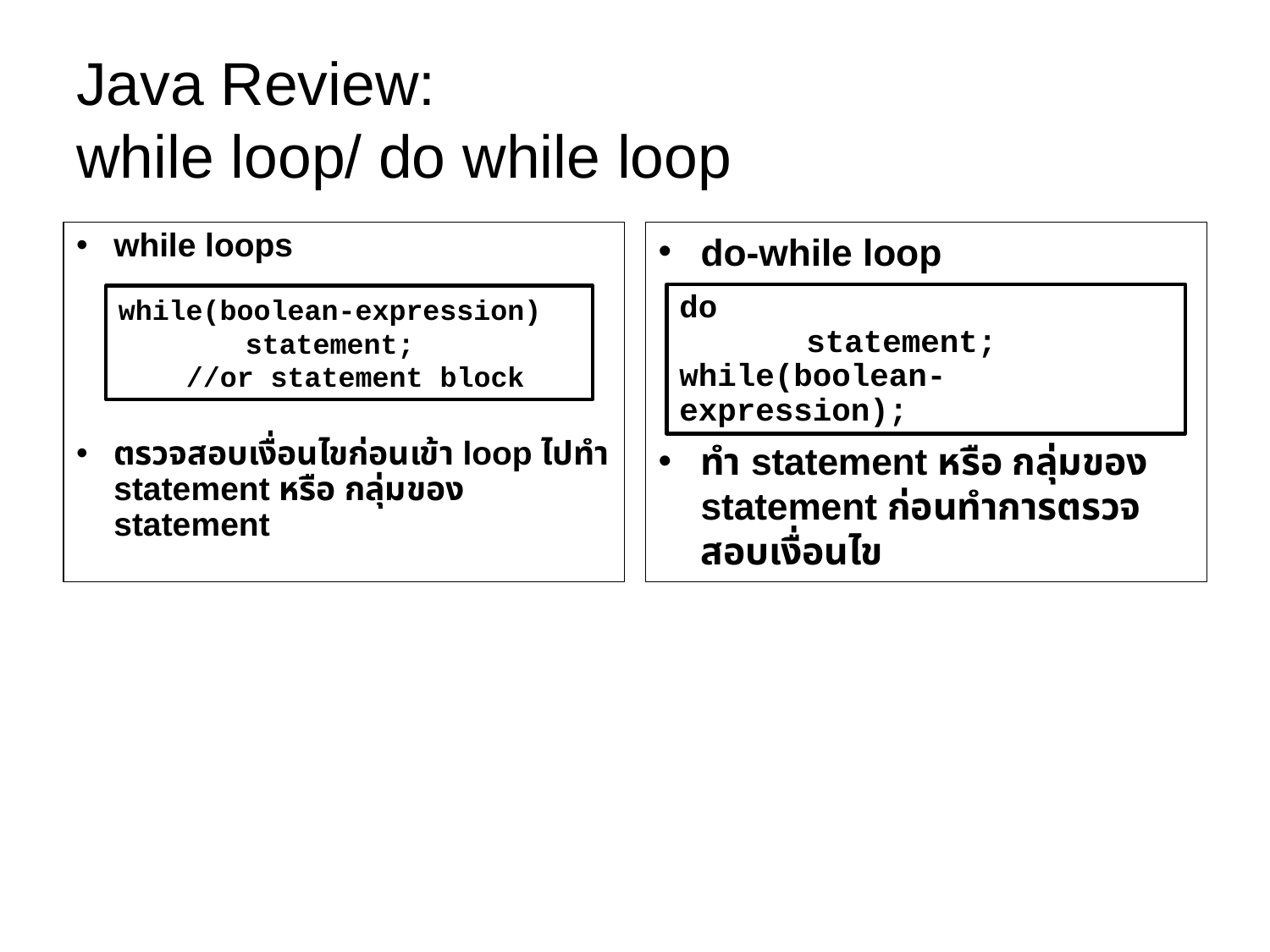

# Java Review: while loop/ do while loop
while loops

ตรวจสอบเงื่อนไขก่อนเข้า loop ไปทำ statement หรือ กลุ่มของ statement
do-while loop

ทำ statement หรือ กลุ่มของ statement ก่อนทำการตรวจสอบเงื่อนไข

do
	statement;
while(boolean-expression);
while(boolean-expression)
	statement;
    //or statement block